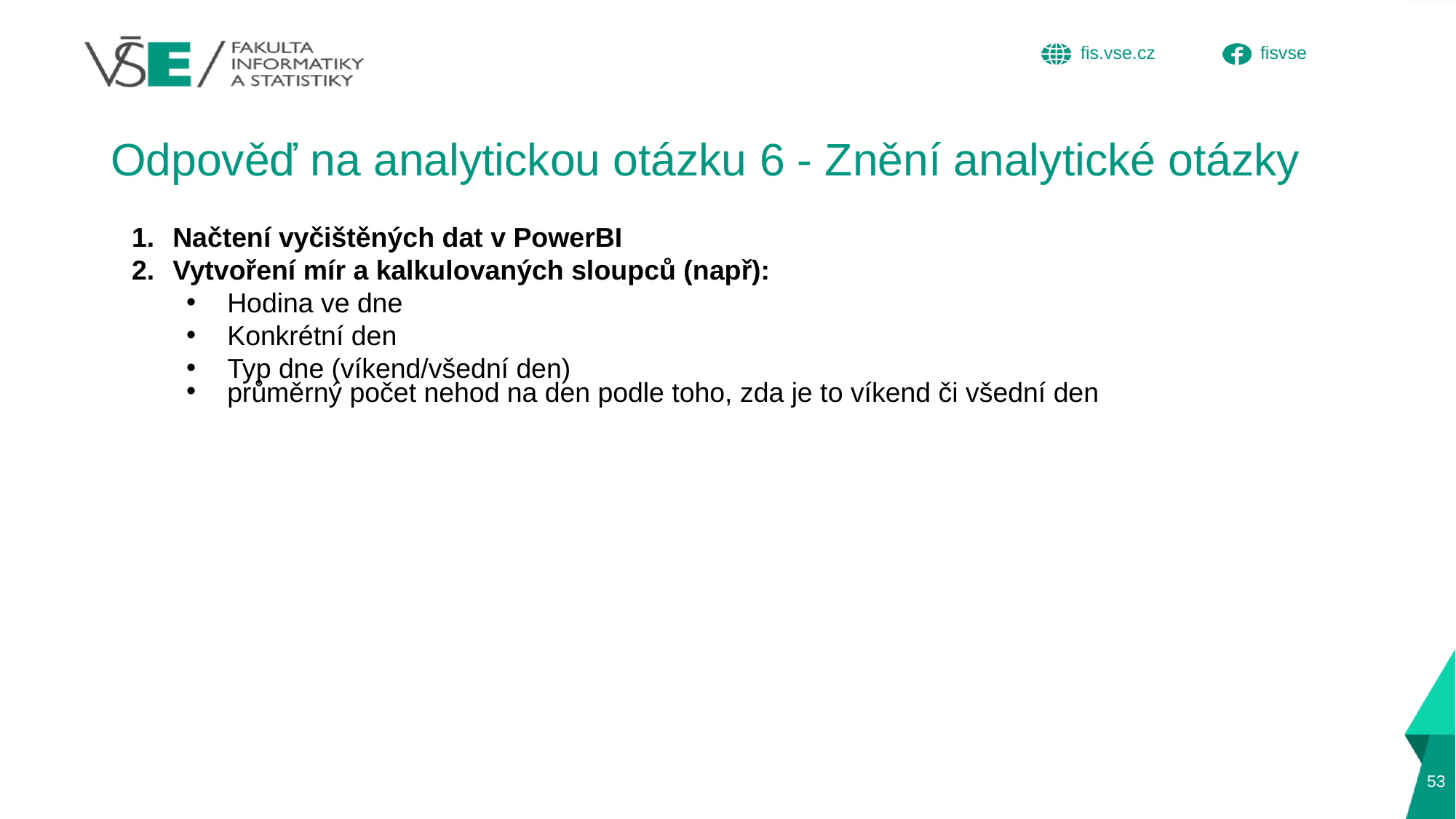

# Odpověď na analytickou otázku 6 - Znění analytické otázky
Načtení vyčištěných dat v PowerBI
Vytvoření mír a kalkulovaných sloupců (např):
Hodina ve dne
Konkrétní den
Typ dne (víkend/všední den)
průměrný počet nehod na den podle toho, zda je to víkend či všední den